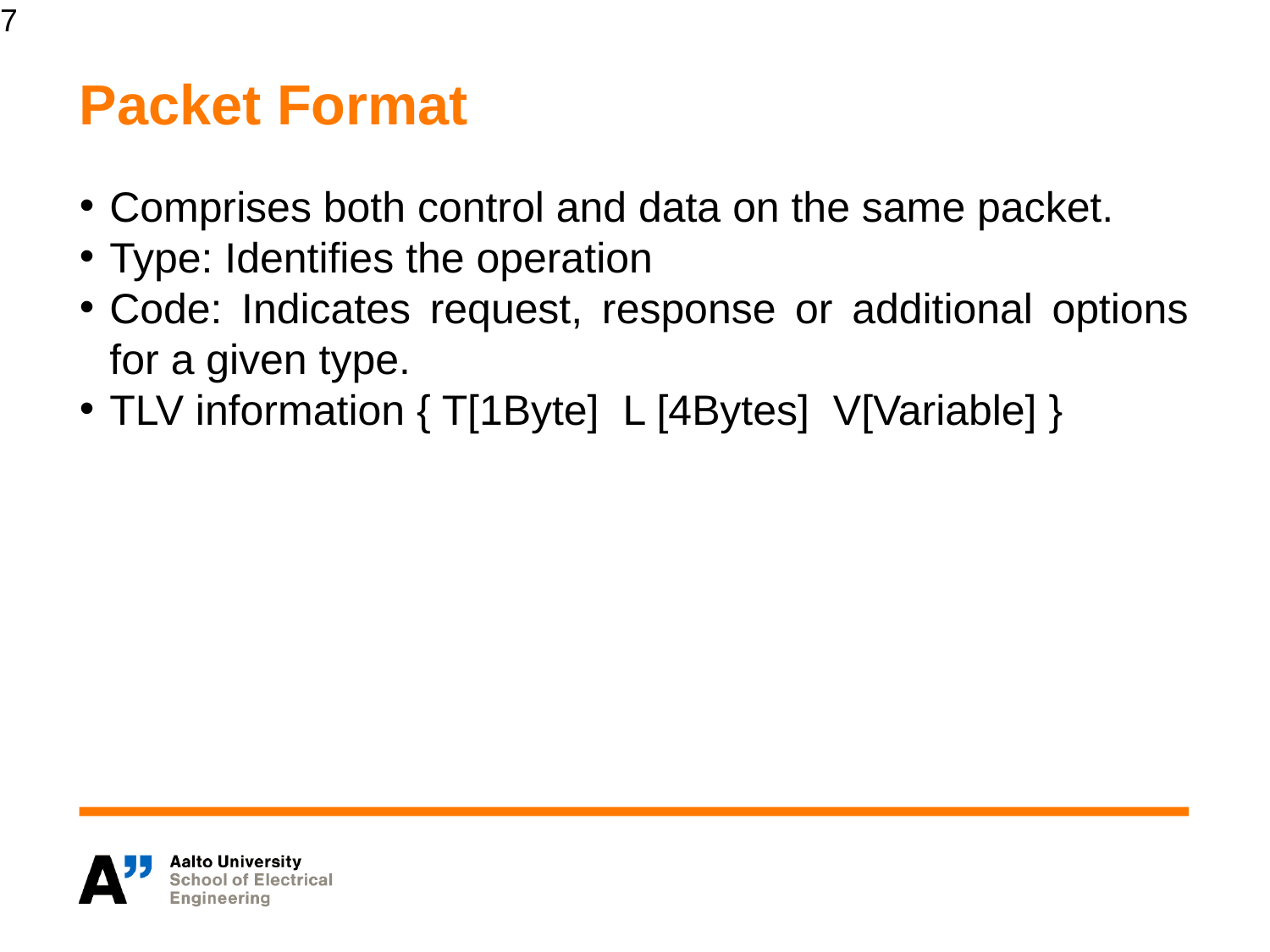

7
Packet Format
Comprises both control and data on the same packet.
Type: Identifies the operation
Code: Indicates request, response or additional options for a given type.
TLV information { T[1Byte]  L [4Bytes]  V[Variable] }